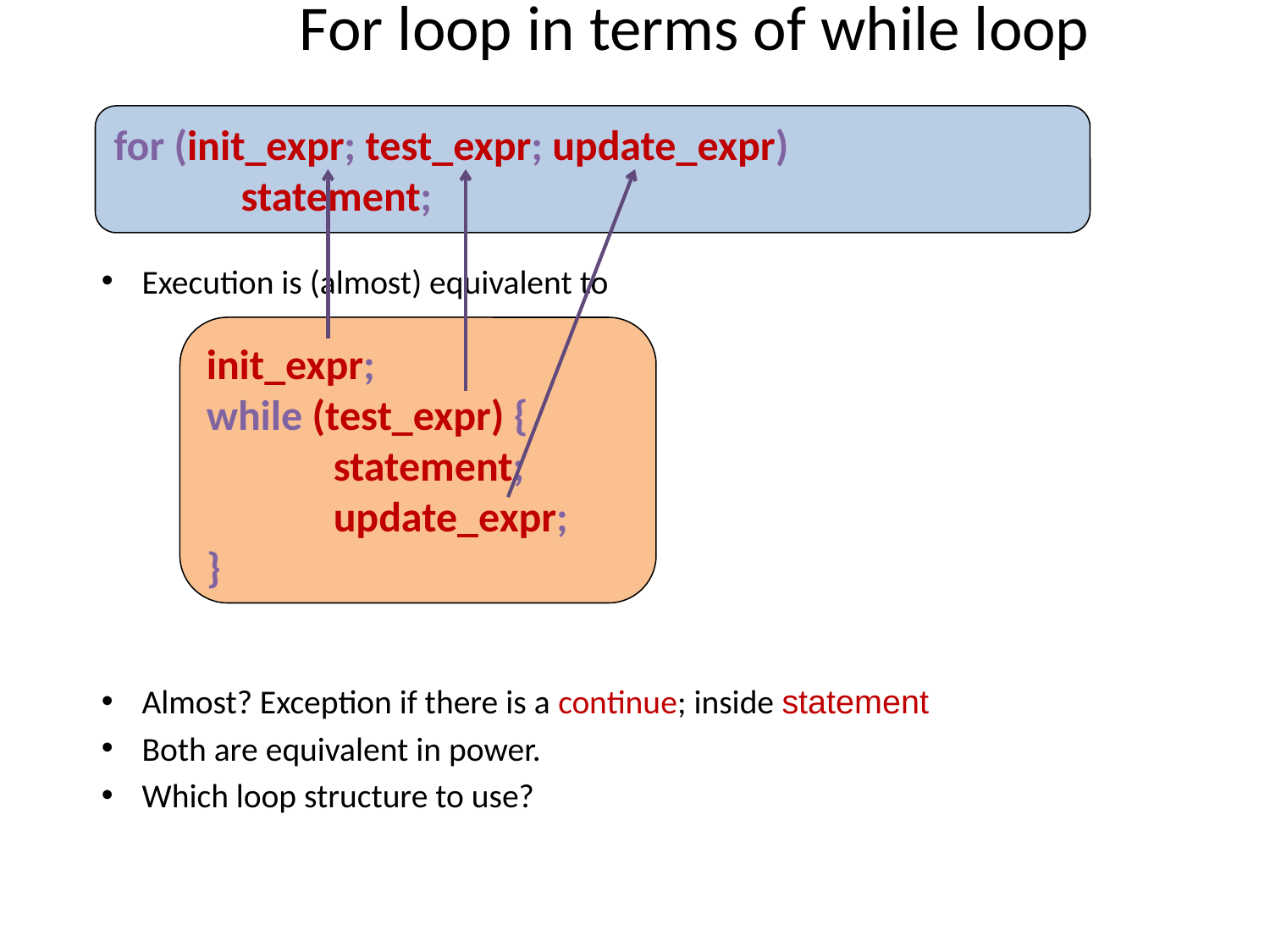

# For loop in terms of while loop
for (init_expr; test_expr; update_expr)
	statement;
Execution is (almost) equivalent to

Almost? Exception if there is a continue; inside statement
Both are equivalent in power.
Which loop structure to use?
init_expr;
while (test_expr) {
	statement;
	update_expr;
}